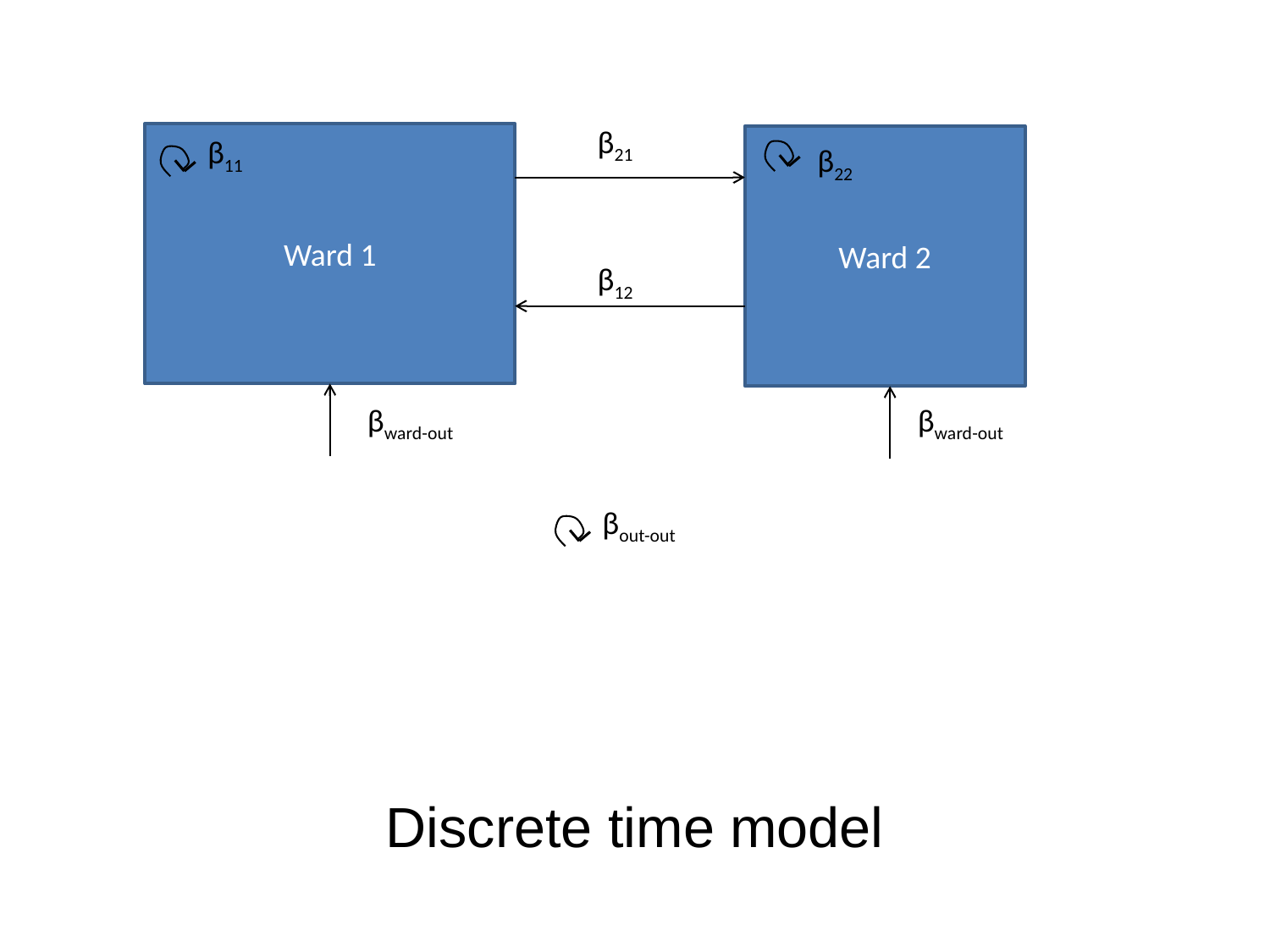

β21
Ward 1
β11
Ward 2
β22

β12
βward-out
βward-out

βout-out

Discrete time model